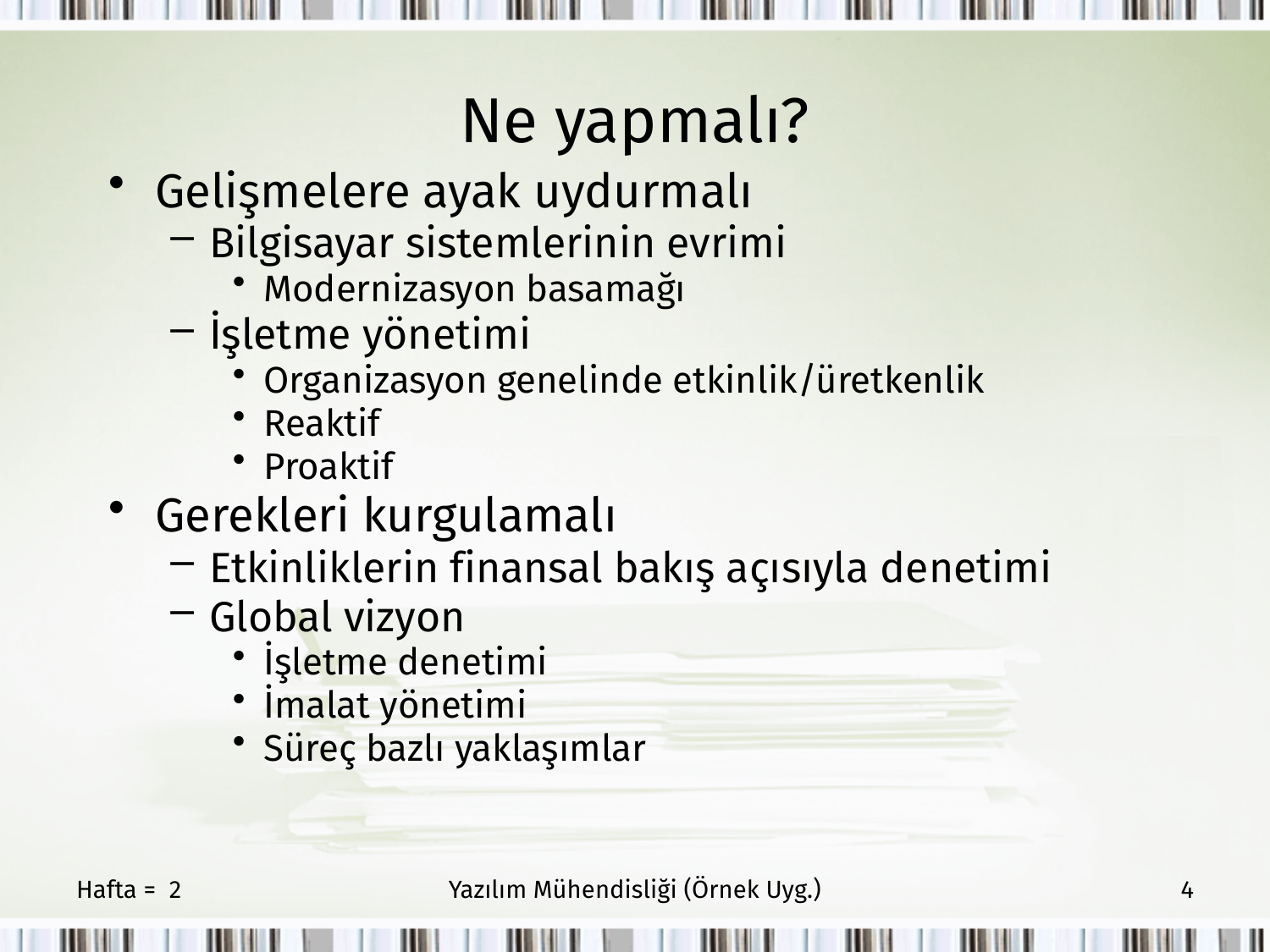

# Ne yapmalı?
Gelişmelere ayak uydurmalı
Bilgisayar sistemlerinin evrimi
Modernizasyon basamağı
İşletme yönetimi
Organizasyon genelinde etkinlik/üretkenlik
Reaktif
Proaktif
Gerekleri kurgulamalı
Etkinliklerin finansal bakış açısıyla denetimi
Global vizyon
İşletme denetimi
İmalat yönetimi
Süreç bazlı yaklaşımlar

Hafta =  2
Yazılım Mühendisliği (Örnek Uyg.)
4